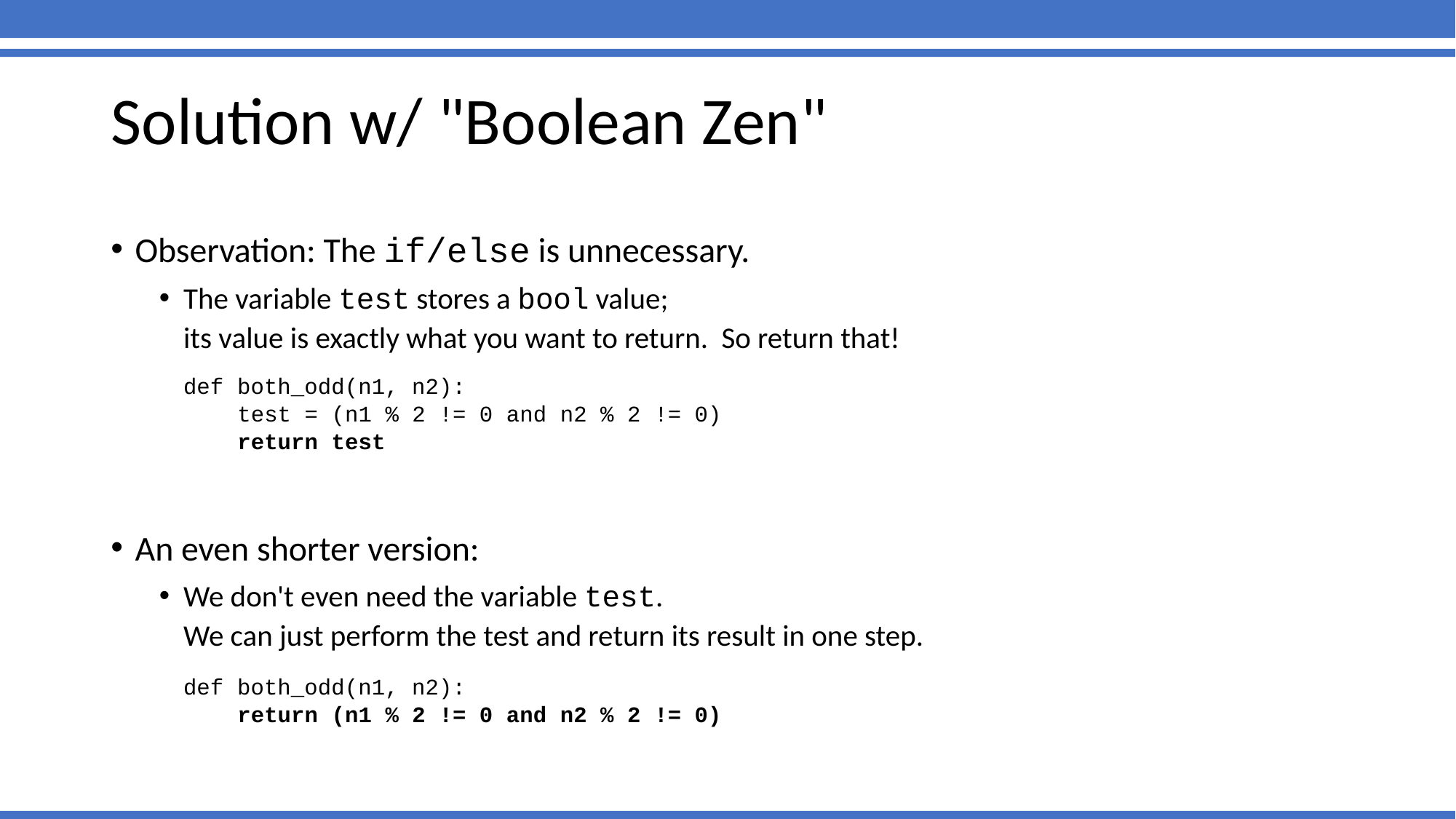

# Solution w/ "Boolean Zen"
Observation: The if/else is unnecessary.
The variable test stores a bool value;
its value is exactly what you want to return.  So return that!

	def both_odd(n1, n2):
	    test = (n1 % 2 != 0 and n2 % 2 != 0)
	    return test

An even shorter version:
We don't even need the variable test.
We can just perform the test and return its result in one step.

	def both_odd(n1, n2):
	    return (n1 % 2 != 0 and n2 % 2 != 0)